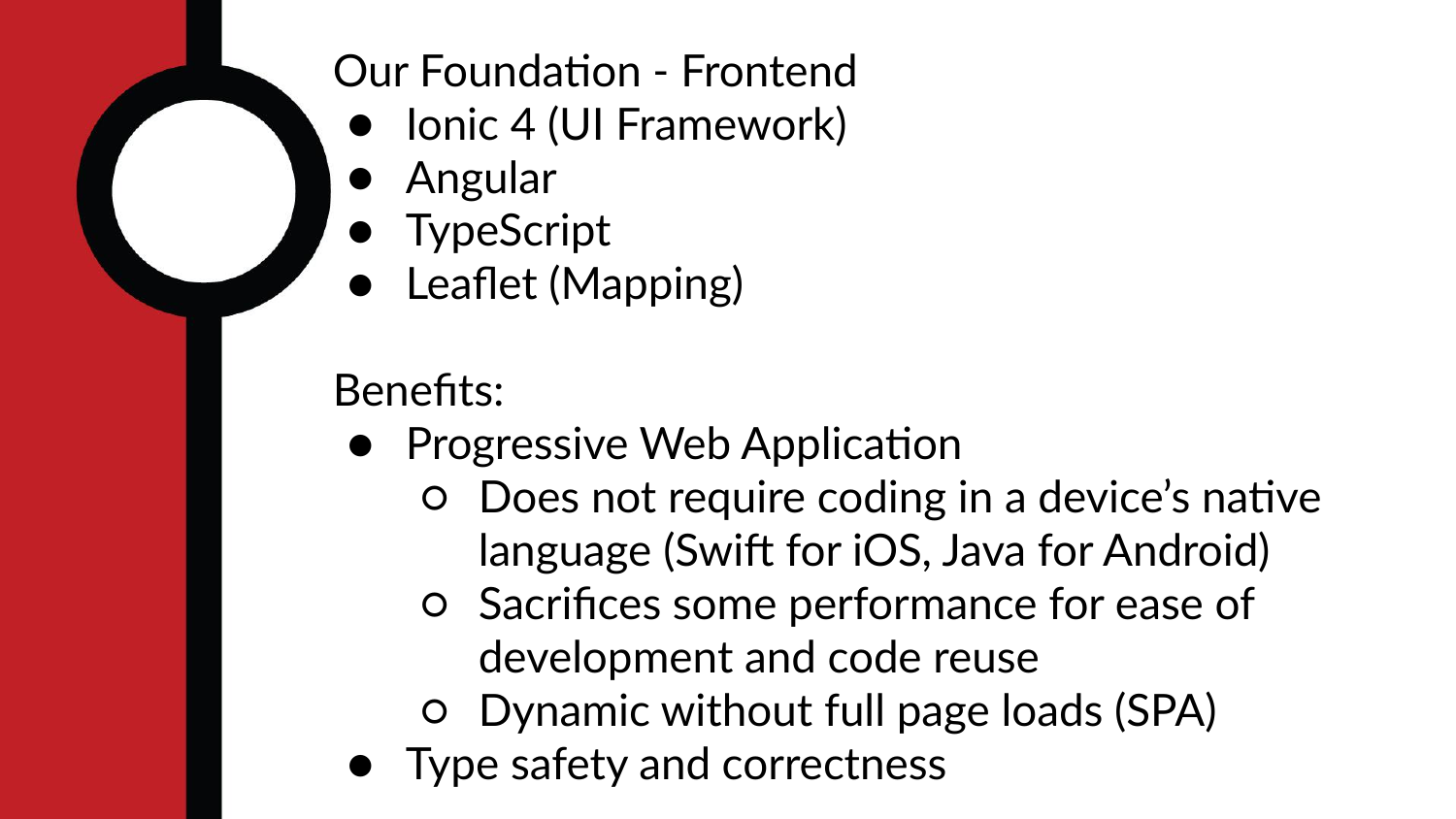

Our Foundation - Frontend
Ionic 4 (UI Framework)
Angular
TypeScript
Leaflet (Mapping)

Benefits:
Progressive Web Application
Does not require coding in a device’s native language (Swift for iOS, Java for Android)
Sacrifices some performance for ease of development and code reuse
Dynamic without full page loads (SPA)
Type safety and correctness